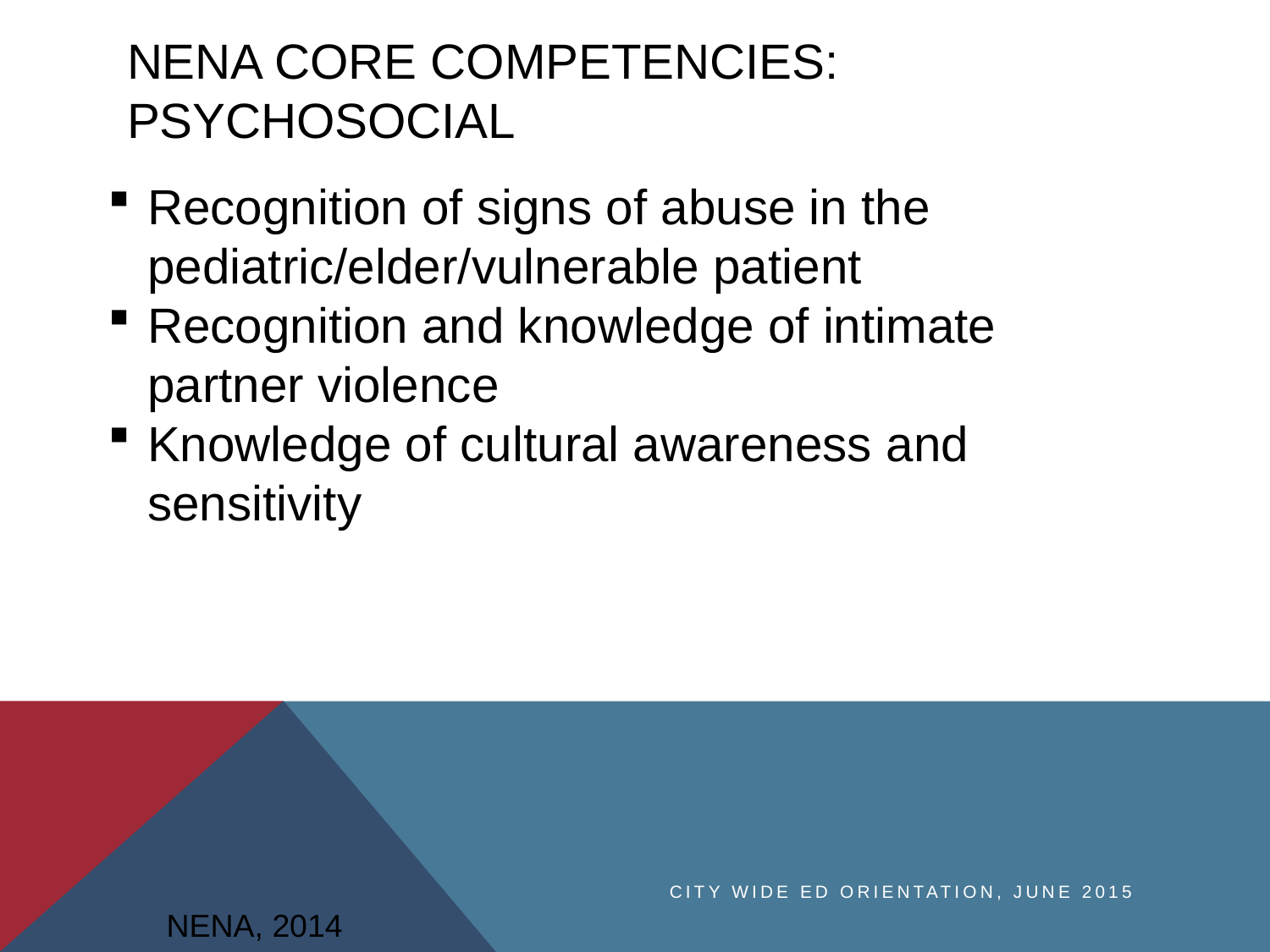

# Nena core competencies: psychosocial
Recognition of signs of abuse in the pediatric/elder/vulnerable patient
Recognition and knowledge of intimate partner violence
Knowledge of cultural awareness and sensitivity
City Wide ED Orientation, June 2015
NENA, 2014